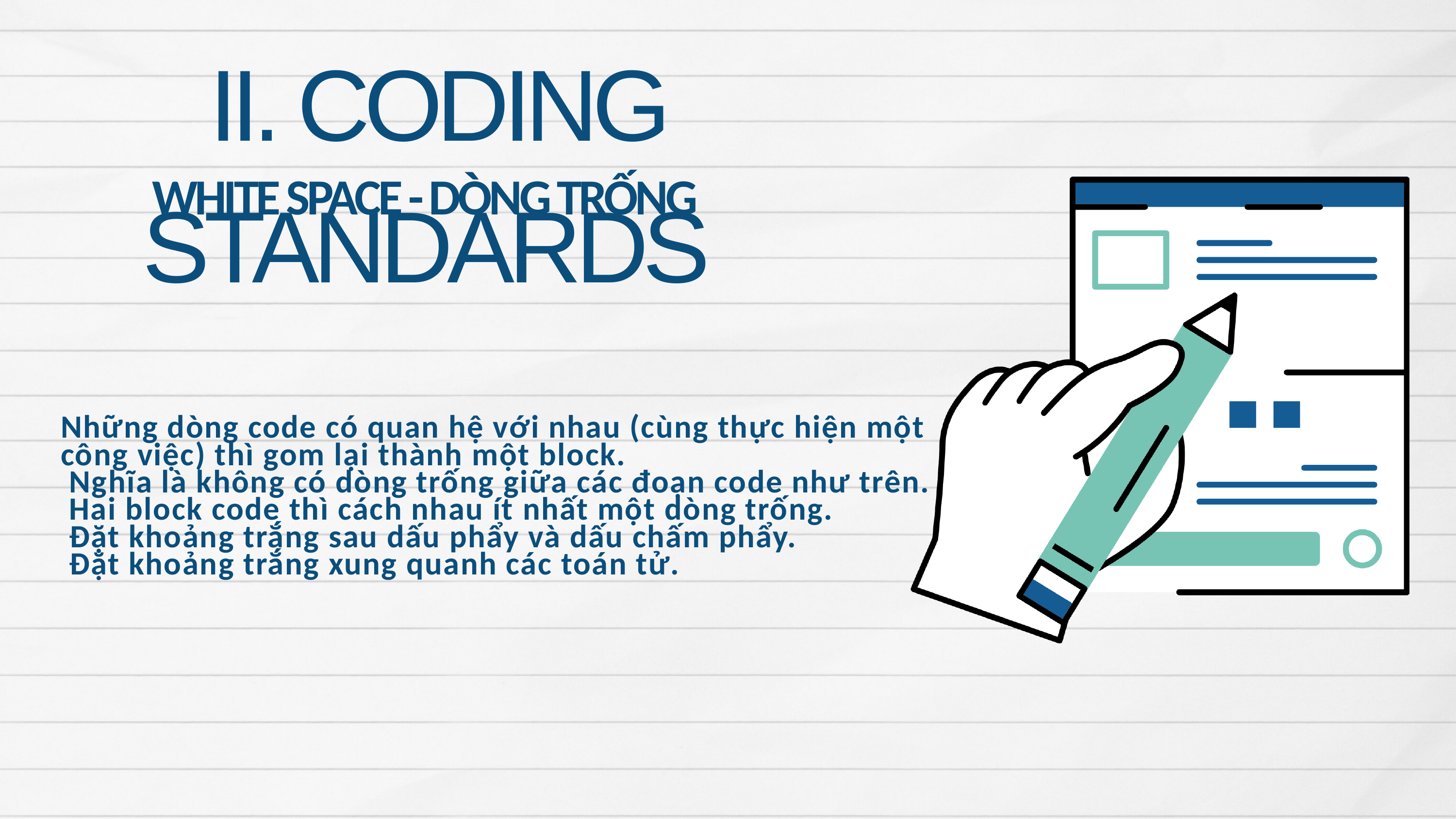

II. CODING STANDARDS
WHITE SPACE - DÒNG TRỐNG

Những dòng code có quan hệ với nhau (cùng thực hiện một công việc) thì gom lại thành một block.
 Nghĩa là không có dòng trống giữa các đoạn code như trên.
 Hai block code thì cách nhau ít nhất một dòng trống.
 Đặt khoảng trắng sau dấu phẩy và dấu chấm phẩy.
 Đặt khoảng trắng xung quanh các toán tử.